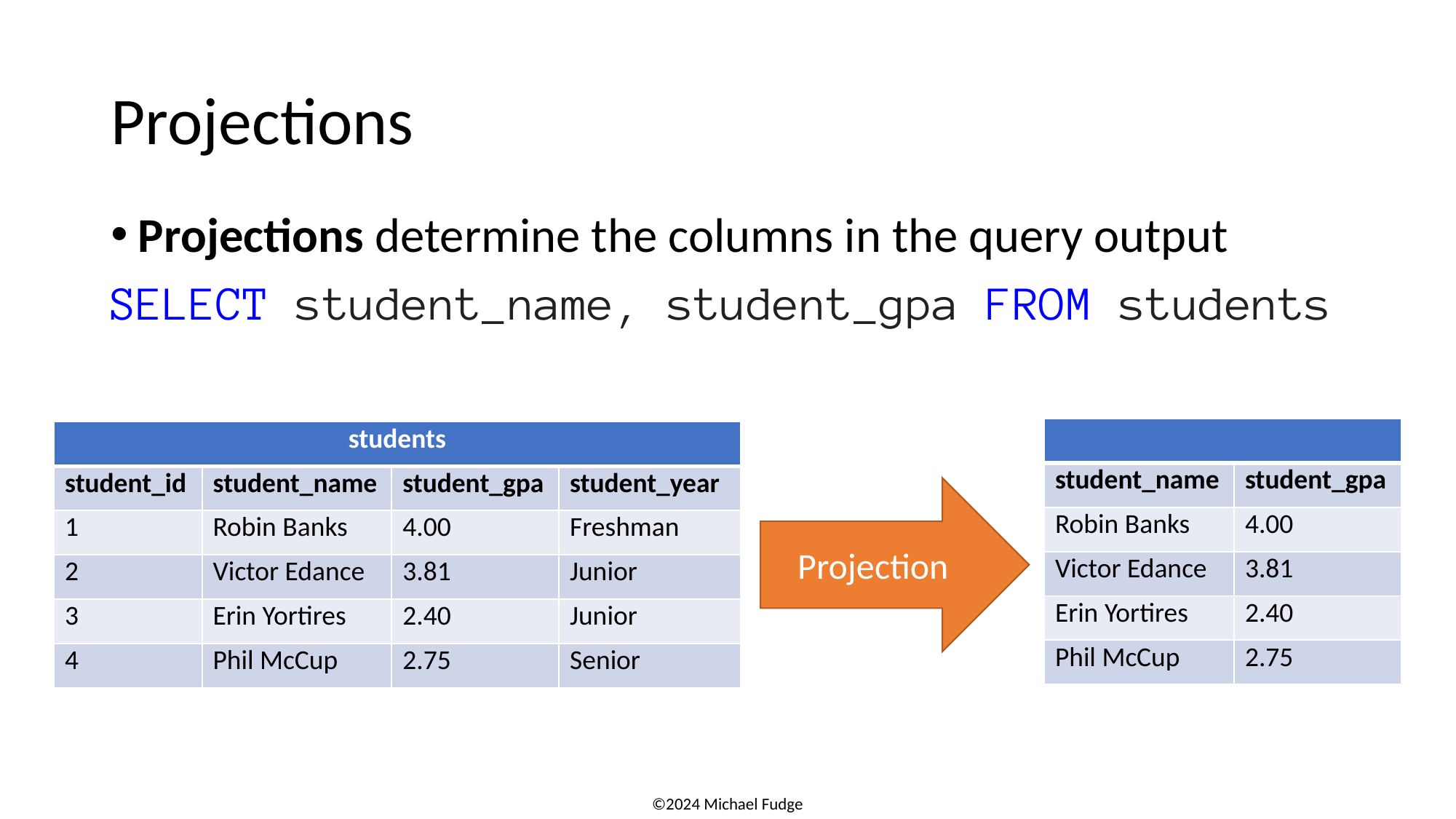

# Projections
Projections determine the columns in the query output
SELECT student_name, student_gpa FROM students

|  |  |
| --- | --- |
| student\_name | student\_gpa |
| Robin Banks | 4.00 |
| Victor Edance | 3.81 |
| Erin Yortires | 2.40 |
| Phil McCup | 2.75 |
| students |  |  |  |
| --- | --- | --- | --- |
| student\_id | student\_name | student\_gpa | student\_year |
| 1 | Robin Banks | 4.00 | Freshman |
| 2 | Victor Edance | 3.81 | Junior |
| 3 | Erin Yortires | 2.40 | Junior |
| 4 | Phil McCup | 2.75 | Senior |
Projection